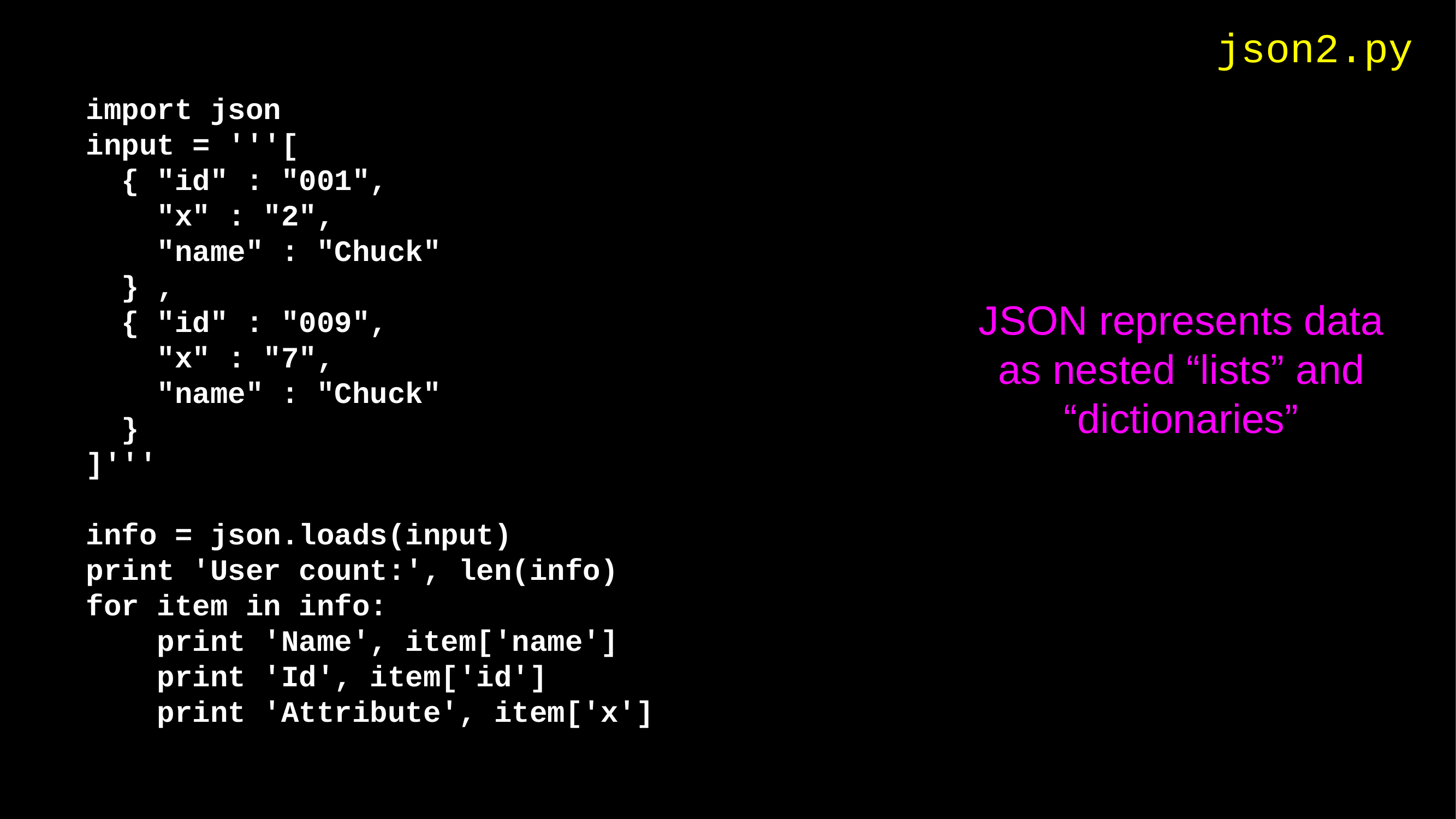

json2.py
import json
input = '''[
  { "id" : "001",
    "x" : "2",
    "name" : "Chuck"
  } ,
  { "id" : "009",
    "x" : "7",
    "name" : "Chuck"
  }
]'''

info = json.loads(input)
print 'User count:', len(info)
for item in info:
    print 'Name', item['name']
    print 'Id', item['id']
    print 'Attribute', item['x']
JSON represents data as nested “lists” and “dictionaries”